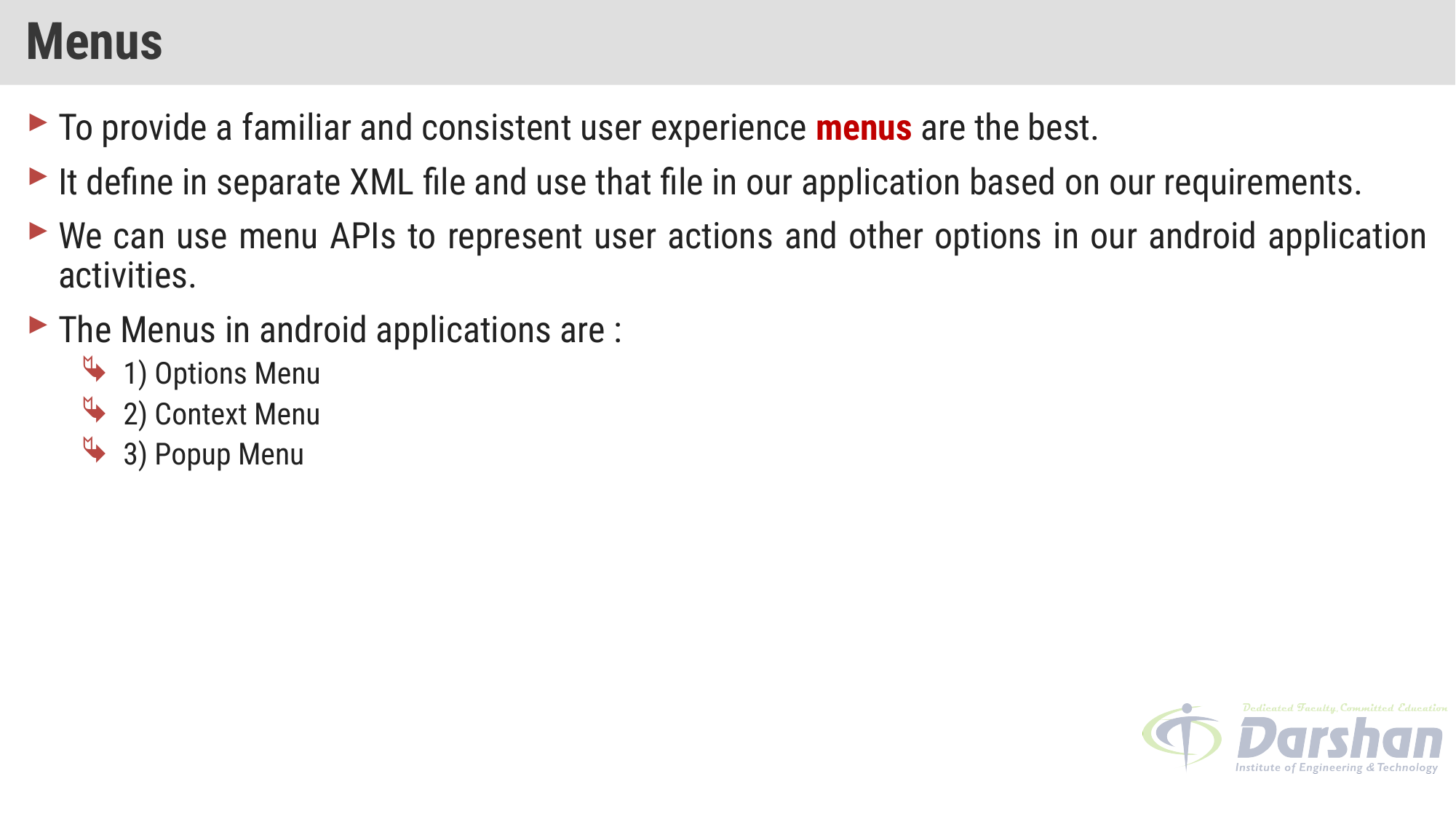

# Menus
To provide a familiar and consistent user experience menus are the best.
It define in separate XML file and use that file in our application based on our requirements.
We can use menu APIs to represent user actions and other options in our android application activities.
The Menus in android applications are :
1) Options Menu
2) Context Menu
3) Popup Menu